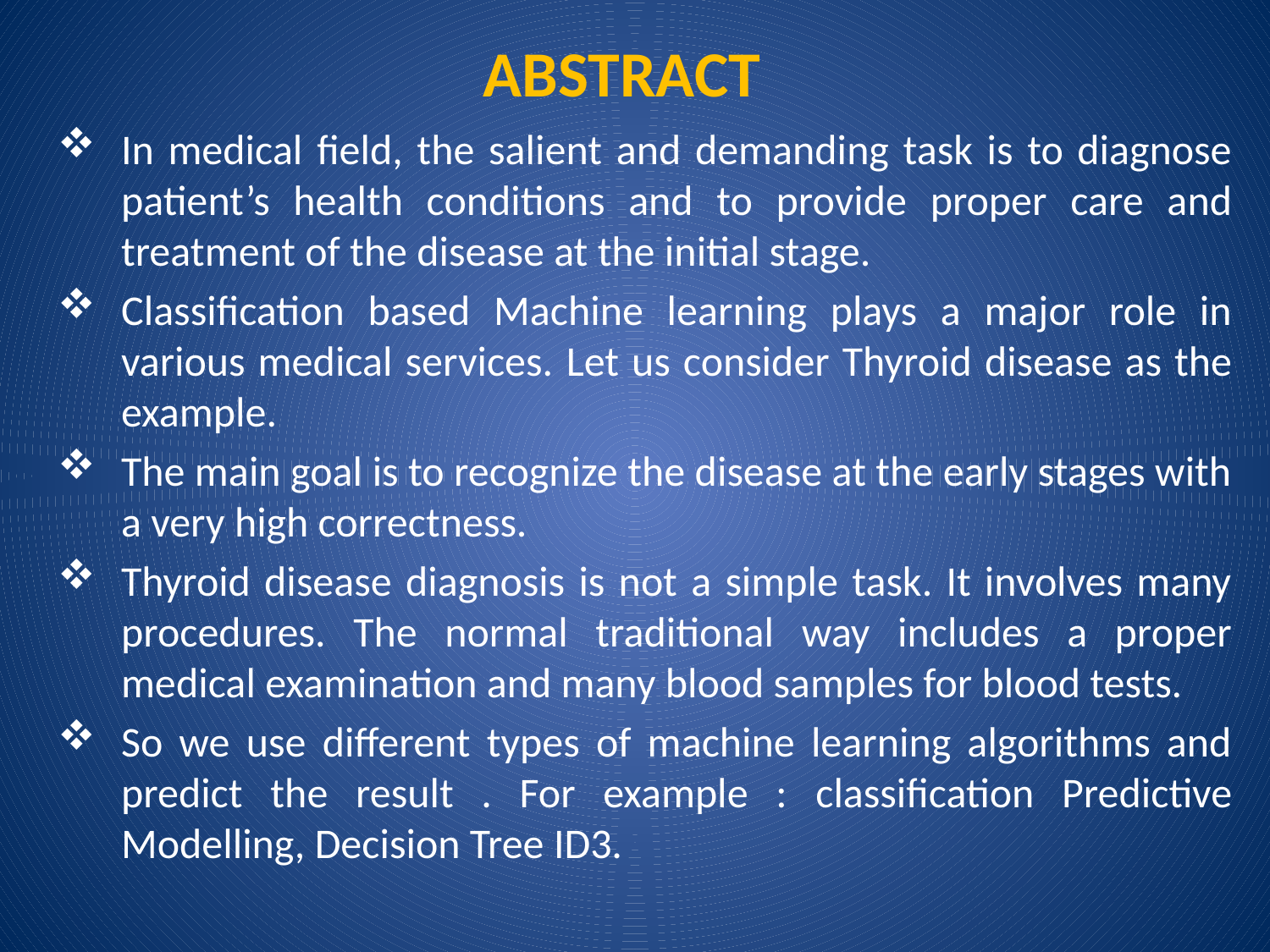

# ABSTRACT
In medical field, the salient and demanding task is to diagnose patient’s health conditions and to provide proper care and treatment of the disease at the initial stage.
Classification based Machine learning plays a major role in various medical services. Let us consider Thyroid disease as the example.
The main goal is to recognize the disease at the early stages with a very high correctness.
Thyroid disease diagnosis is not a simple task. It involves many procedures. The normal traditional way includes a proper medical examination and many blood samples for blood tests.
So we use different types of machine learning algorithms and predict the result . For example : classification Predictive Modelling, Decision Tree ID3.